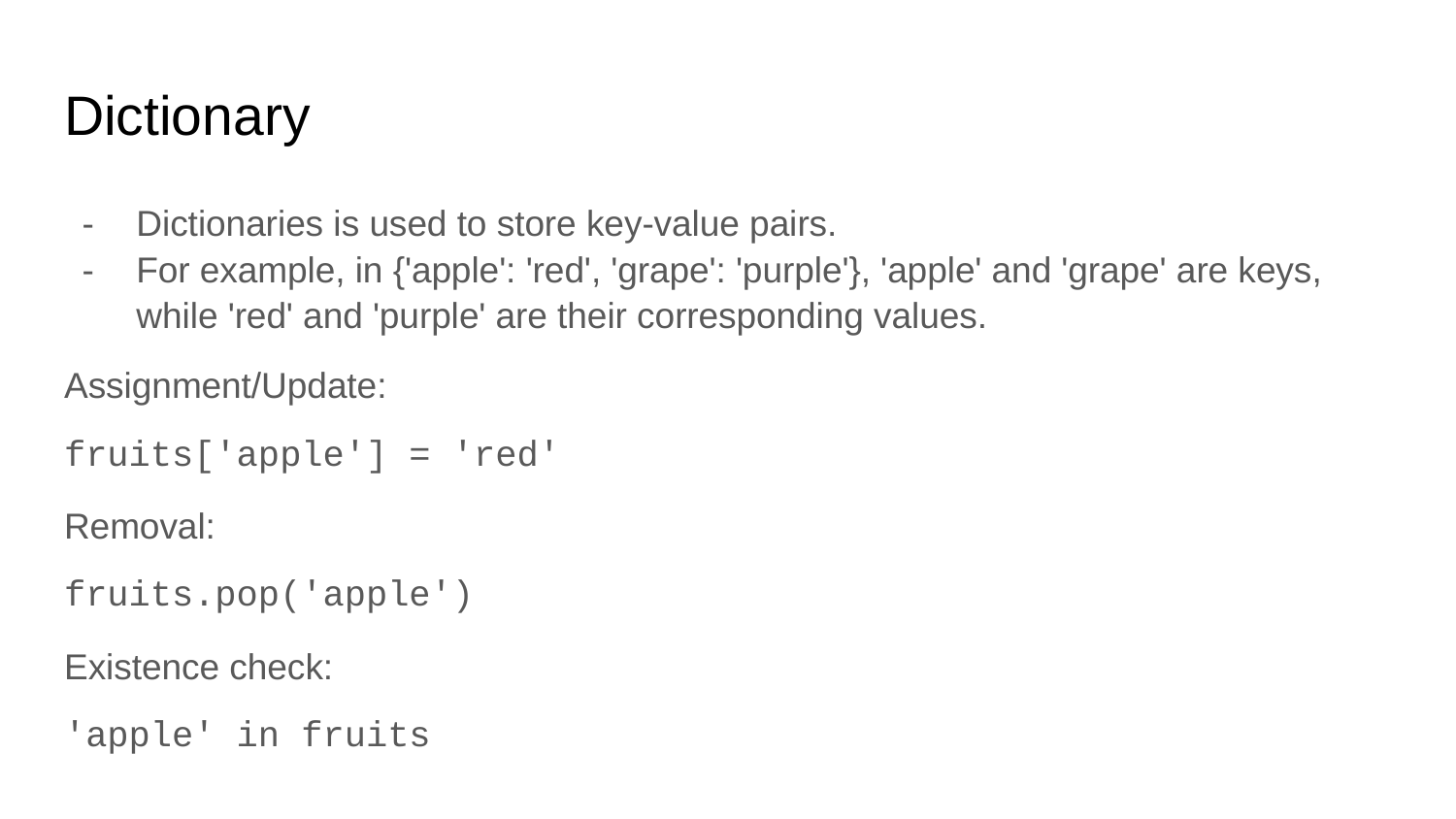

# Dictionary
Dictionaries is used to store key-value pairs.
For example, in {'apple': 'red', 'grape': 'purple'}, 'apple' and 'grape' are keys, while 'red' and 'purple' are their corresponding values.
Assignment/Update:
fruits['apple'] = 'red'
Removal:
fruits.pop('apple')
Existence check:
'apple' in fruits